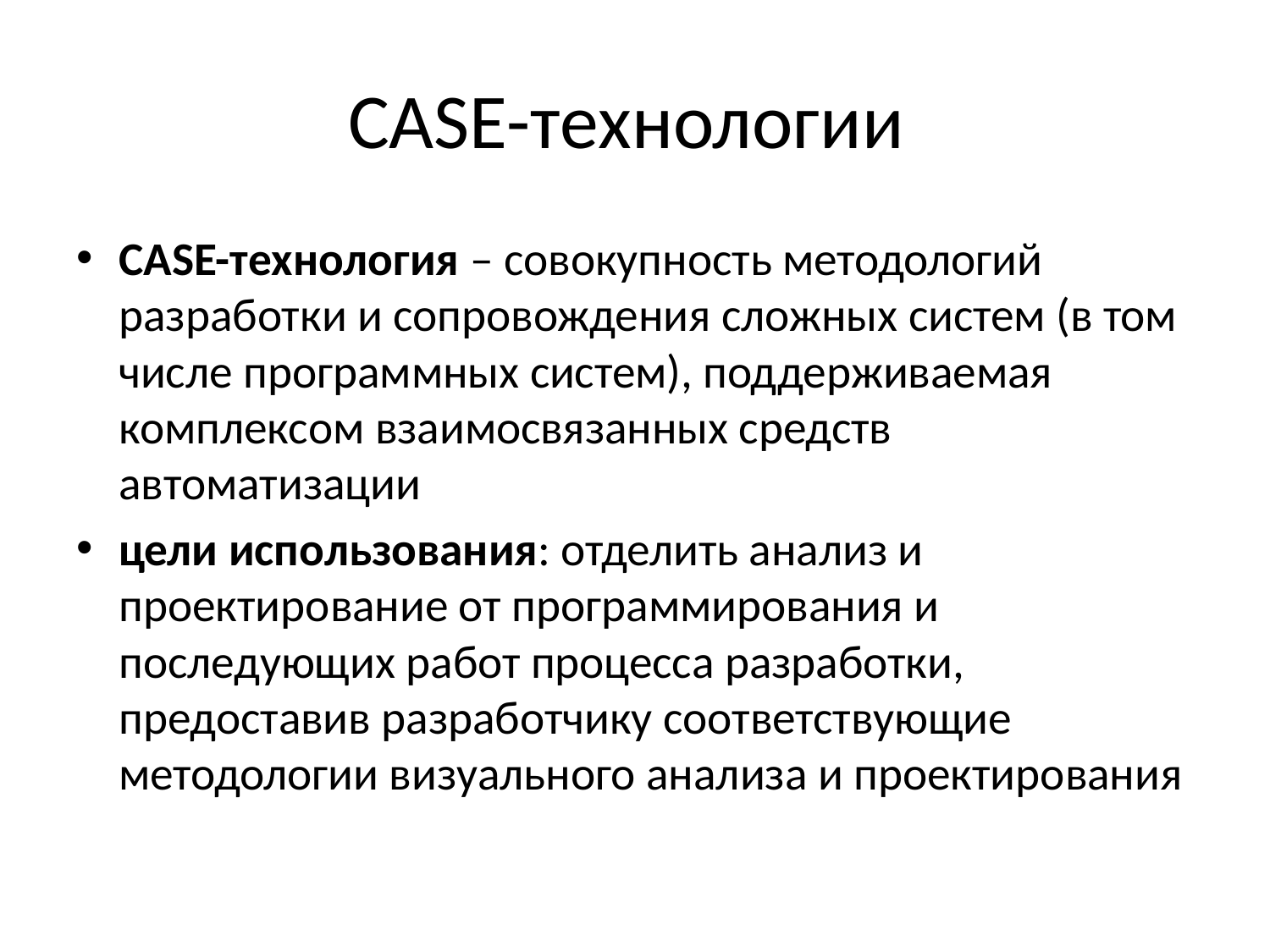

# CASE-технологии
CASE-технология – совокупность методологий разработки и сопровождения сложных систем (в том числе программных систем), поддерживаемая комплексом взаимосвязанных средств автоматизации
цели использования: отделить анализ и проектирование от программирования и последующих работ процесса разработки, предоставив разработчику соответствующие методологии визуального анализа и проектирования